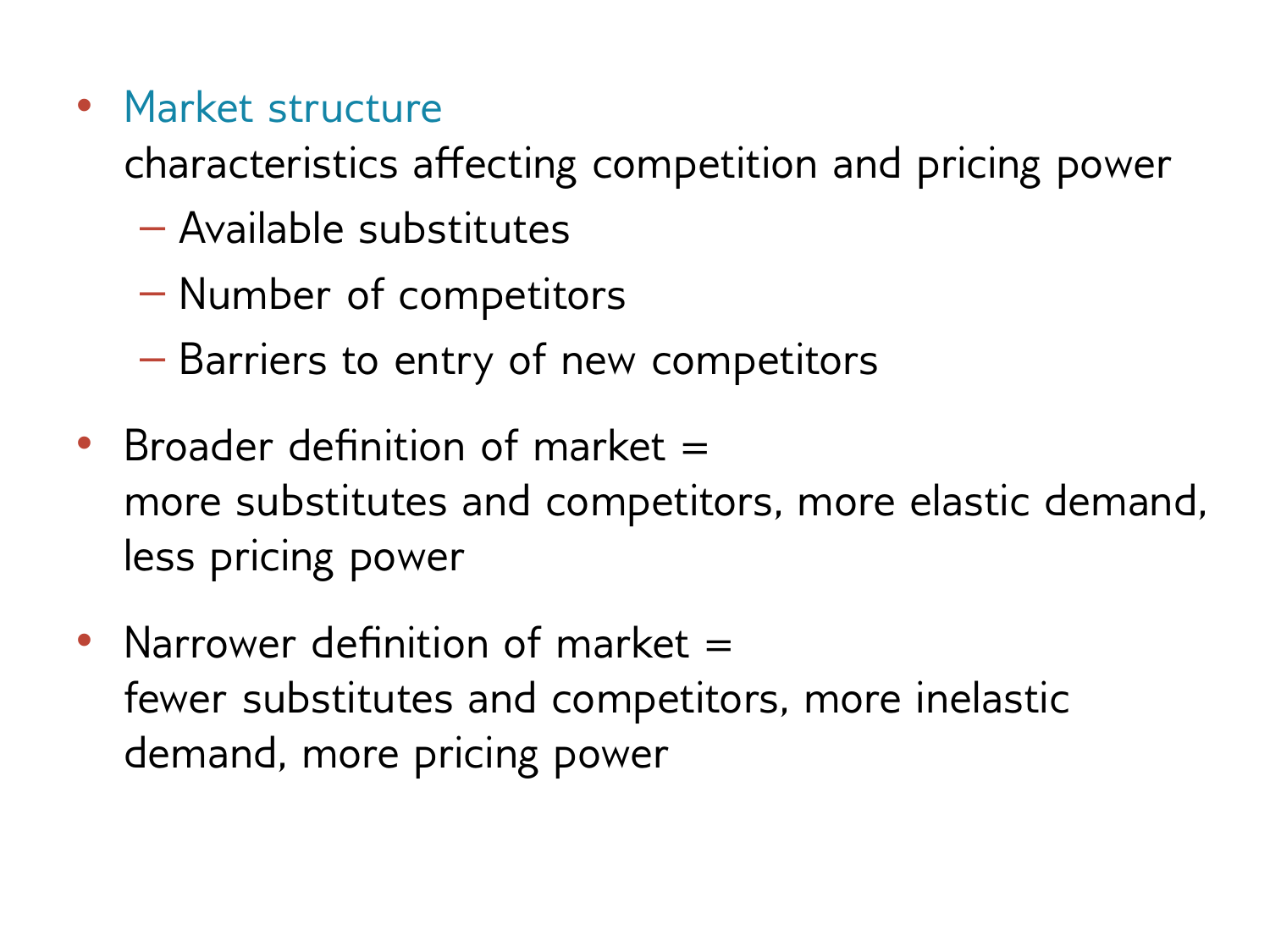

Market structure
characteristics affecting competition and pricing power
Available substitutes
Number of competitors
Barriers to entry of new competitors
Broader definition of market =
more substitutes and competitors, more elastic demand, less pricing power
Narrower definition of market =
fewer substitutes and competitors, more inelastic demand, more pricing power